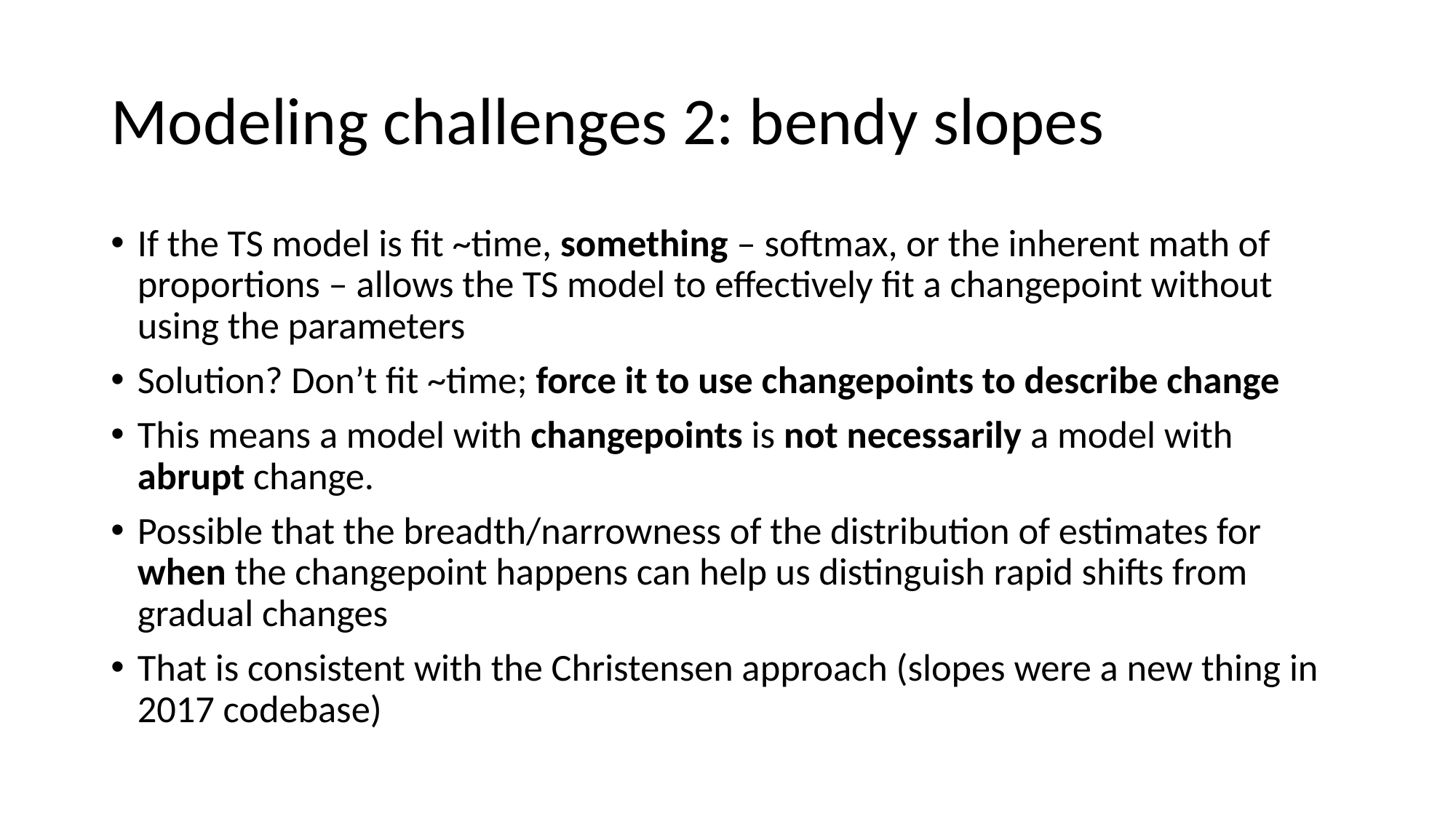

# Modeling challenges 2: bendy slopes
If the TS model is fit ~time, something – softmax, or the inherent math of proportions – allows the TS model to effectively fit a changepoint without using the parameters
Solution? Don’t fit ~time; force it to use changepoints to describe change
This means a model with changepoints is not necessarily a model with abrupt change.
Possible that the breadth/narrowness of the distribution of estimates for when the changepoint happens can help us distinguish rapid shifts from gradual changes
That is consistent with the Christensen approach (slopes were a new thing in 2017 codebase)